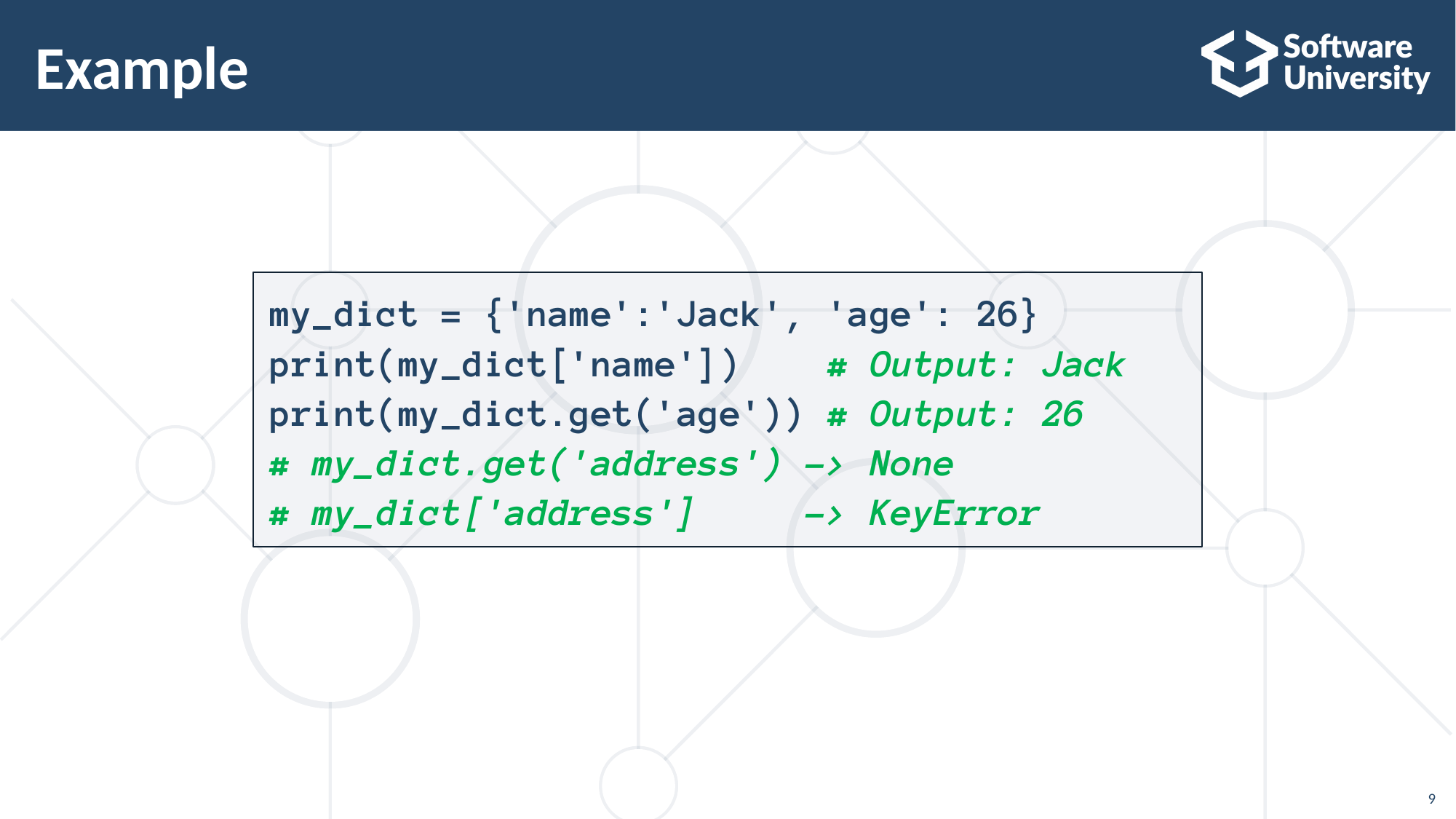

# Example
my_dict = {'name':'Jack', 'age': 26}
print(my_dict['name'])    # Output: Jack
print(my_dict.get('age')) # Output: 26
# my_dict.get('address') -> None
# my_dict['address']     -> KeyError
9